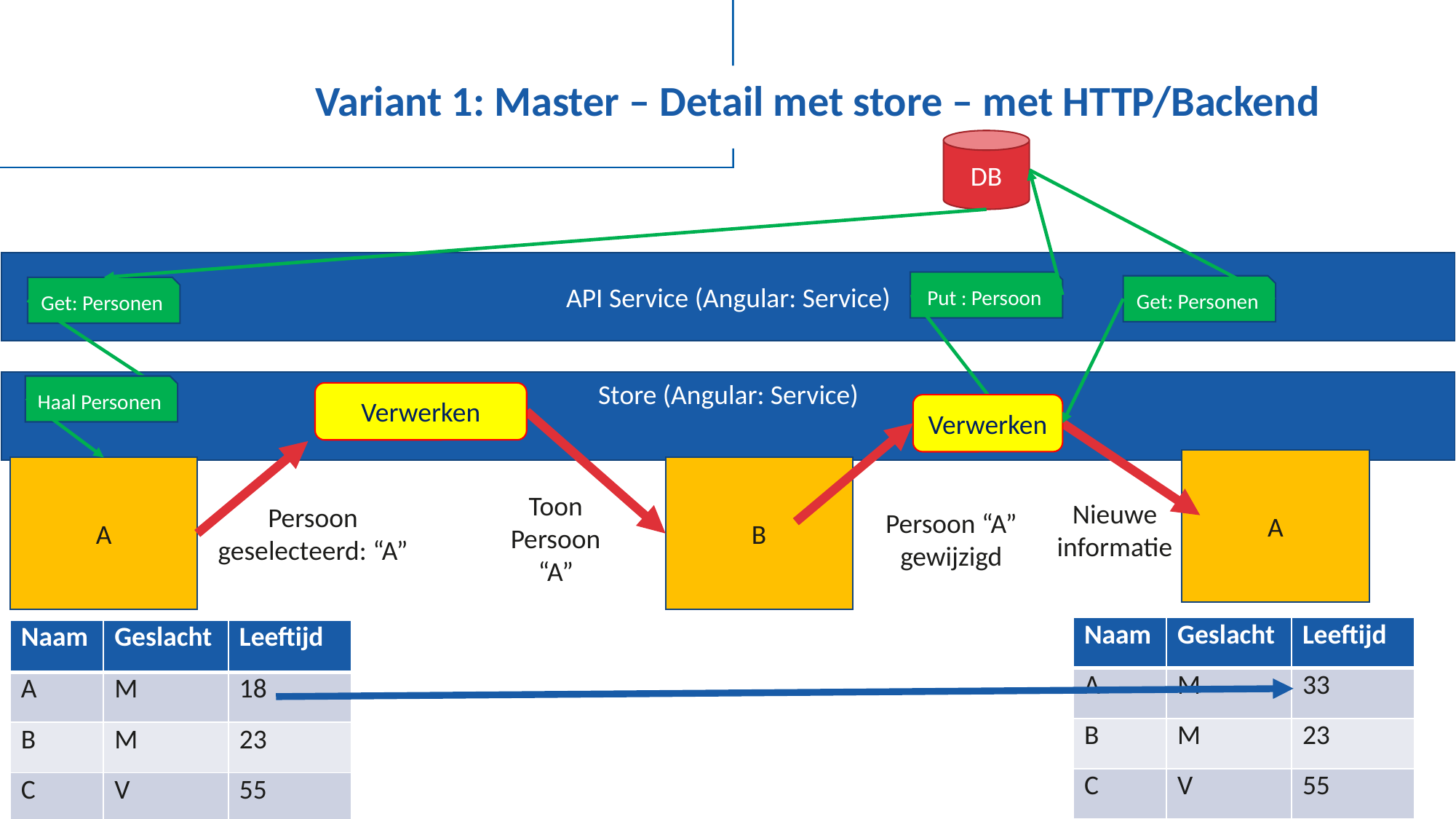

# Variant 1: Master – Detail met store – met HTTP/Backend
DB
API Service (Angular: Service)
Put : Persoon
Get: Personen
Get: Personen
Store (Angular: Service)
Haal Personen
Verwerken
Verwerken
A
B
A
Toon Persoon “A”
Nieuwe informatie
Persoon geselecteerd: “A”
Persoon “A” gewijzigd
| Naam | Geslacht | Leeftijd |
| --- | --- | --- |
| A | M | 33 |
| B | M | 23 |
| C | V | 55 |
| Naam | Geslacht | Leeftijd |
| --- | --- | --- |
| A | M | 18 |
| B | M | 23 |
| C | V | 55 |